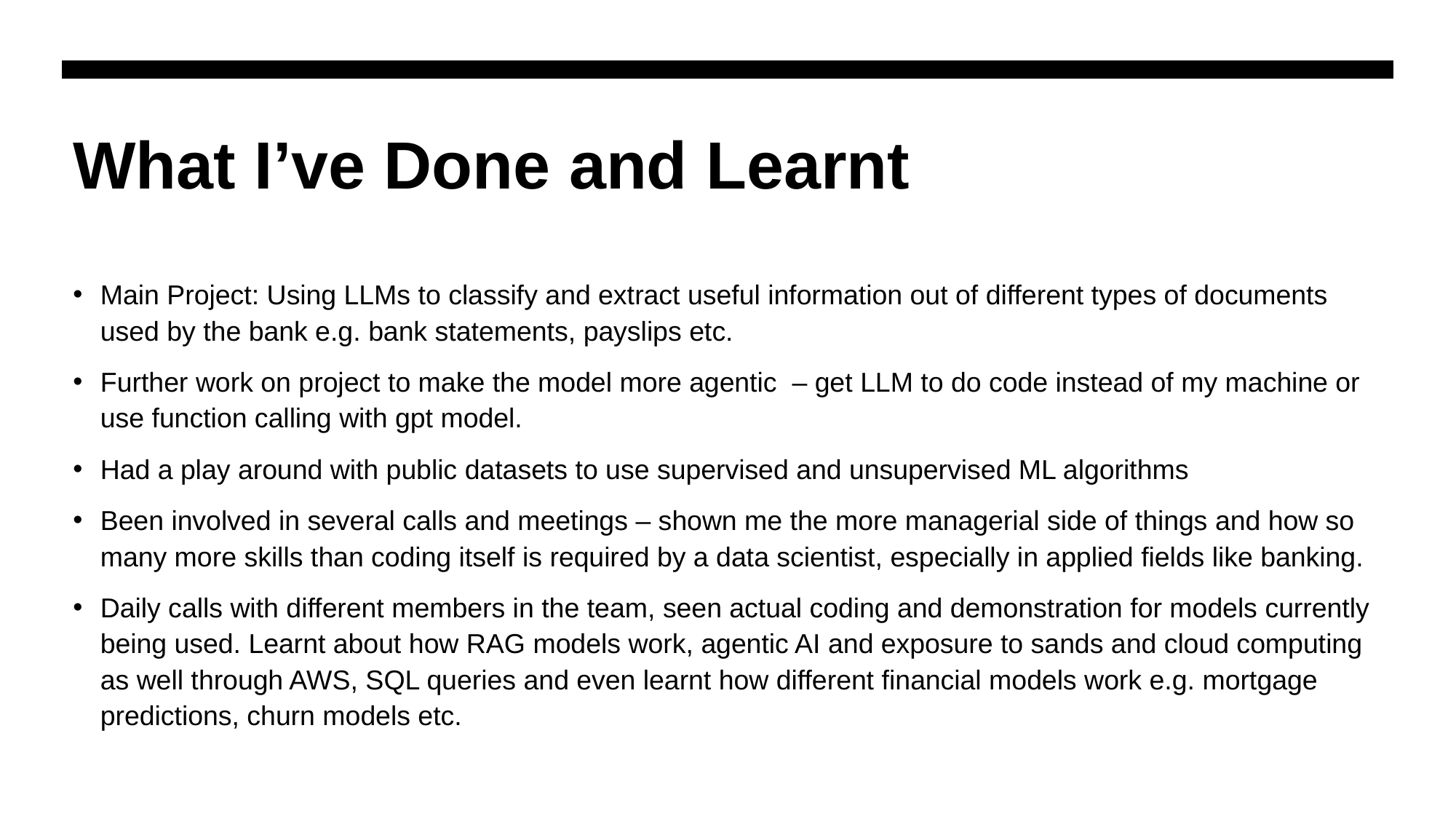

# What I’ve Done and Learnt
Main Project: Using LLMs to classify and extract useful information out of different types of documents used by the bank e.g. bank statements, payslips etc.
Further work on project to make the model more agentic  – get LLM to do code instead of my machine or use function calling with gpt model.
Had a play around with public datasets to use supervised and unsupervised ML algorithms
Been involved in several calls and meetings – shown me the more managerial side of things and how so many more skills than coding itself is required by a data scientist, especially in applied fields like banking.
Daily calls with different members in the team, seen actual coding and demonstration for models currently being used. Learnt about how RAG models work, agentic AI and exposure to sands and cloud computing as well through AWS, SQL queries and even learnt how different financial models work e.g. mortgage predictions, churn models etc.